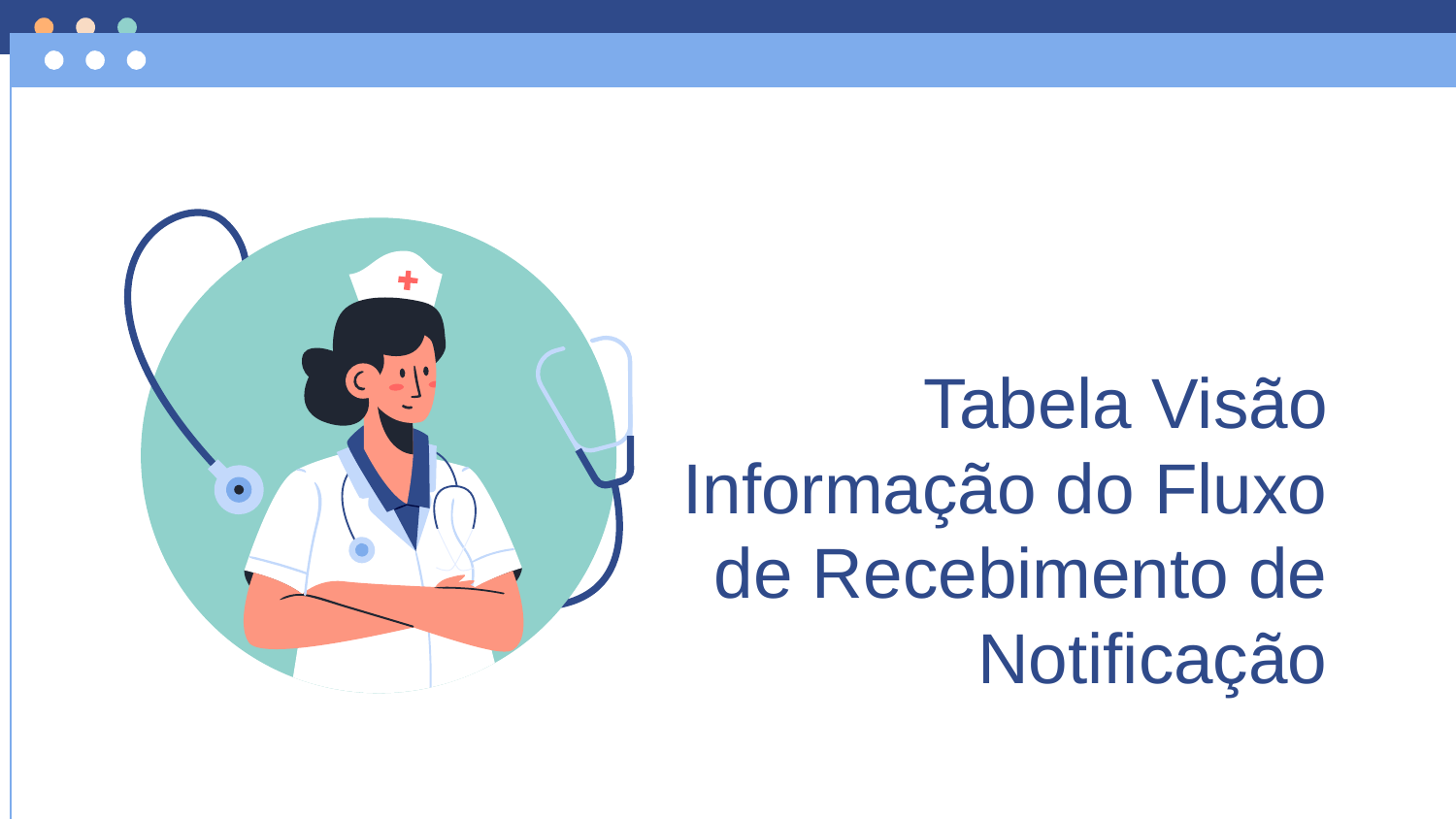

# Tabela Visão Informação do Fluxo de Recebimento de Notificação